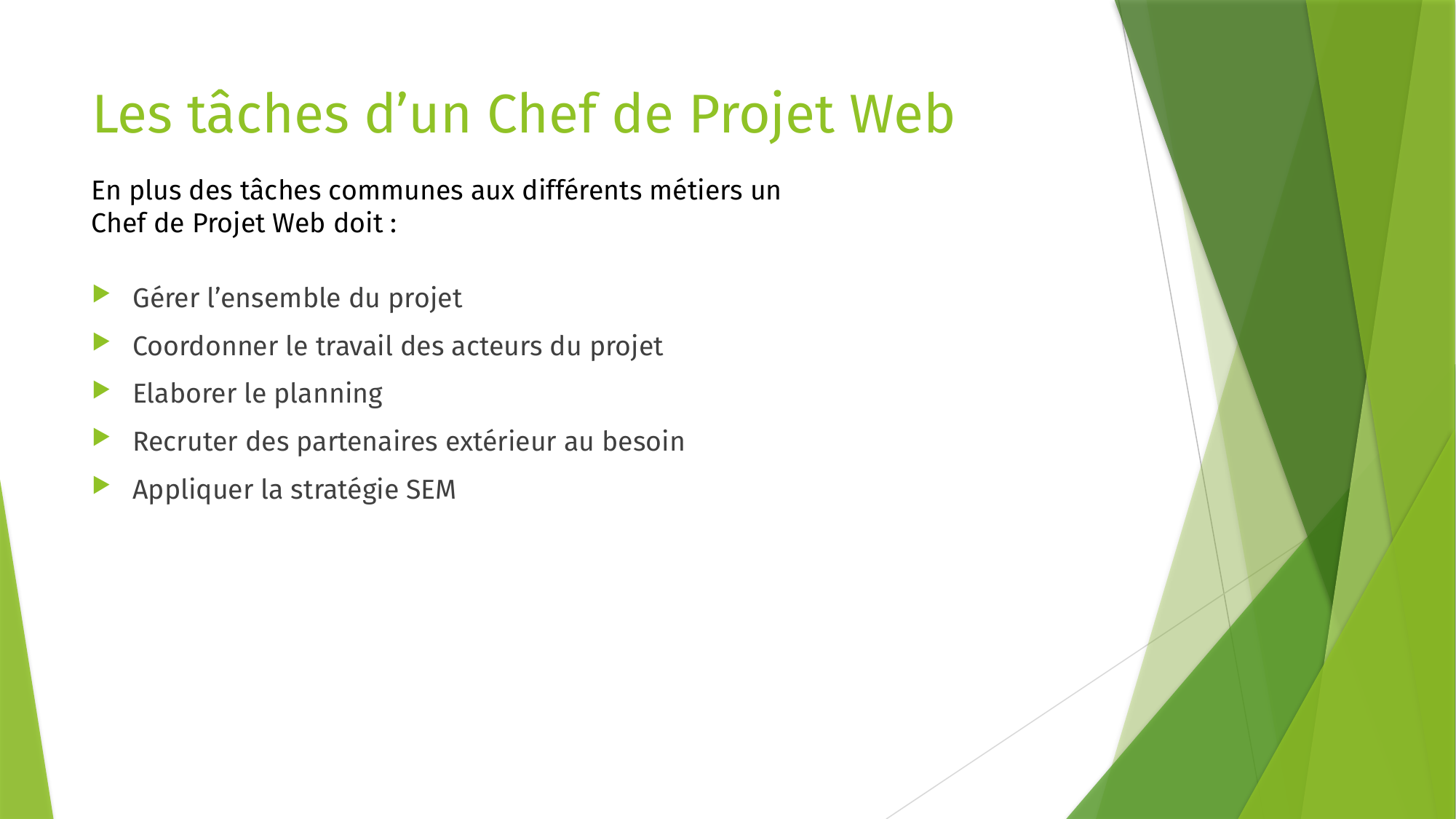

# Les tâches d’un Chef de Projet Web
En plus des tâches communes aux différents métiers un Chef de Projet Web doit :
Gérer l’ensemble du projet
Coordonner le travail des acteurs du projet
Elaborer le planning
Recruter des partenaires extérieur au besoin
Appliquer la stratégie SEM